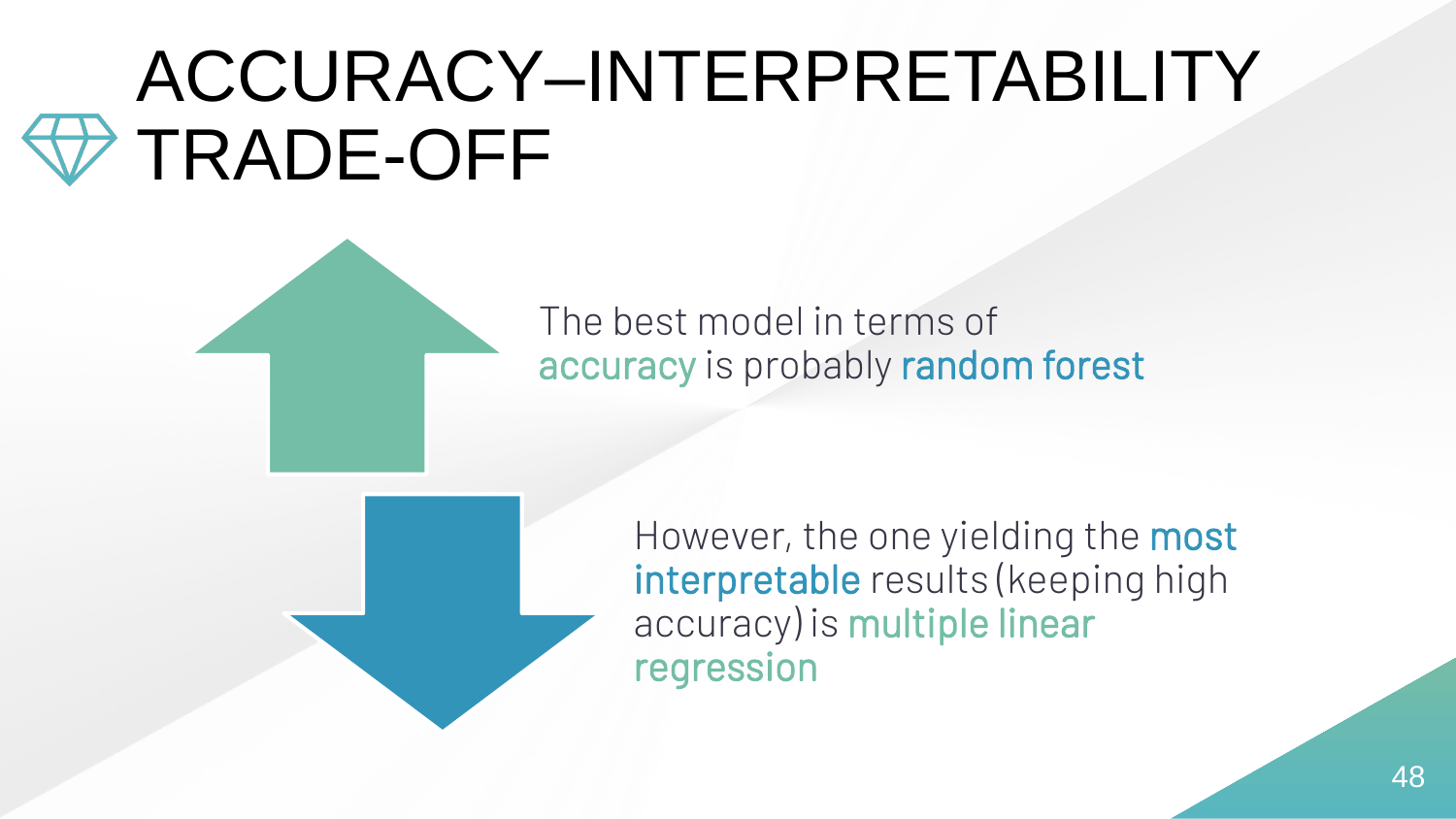

# ACCURACY–INTERPRETABILITY TRADE-OFF
The best model in terms of accuracy is probably random forest
However, the one yielding the most interpretable results (keeping high accuracy) is multiple linear regression
48